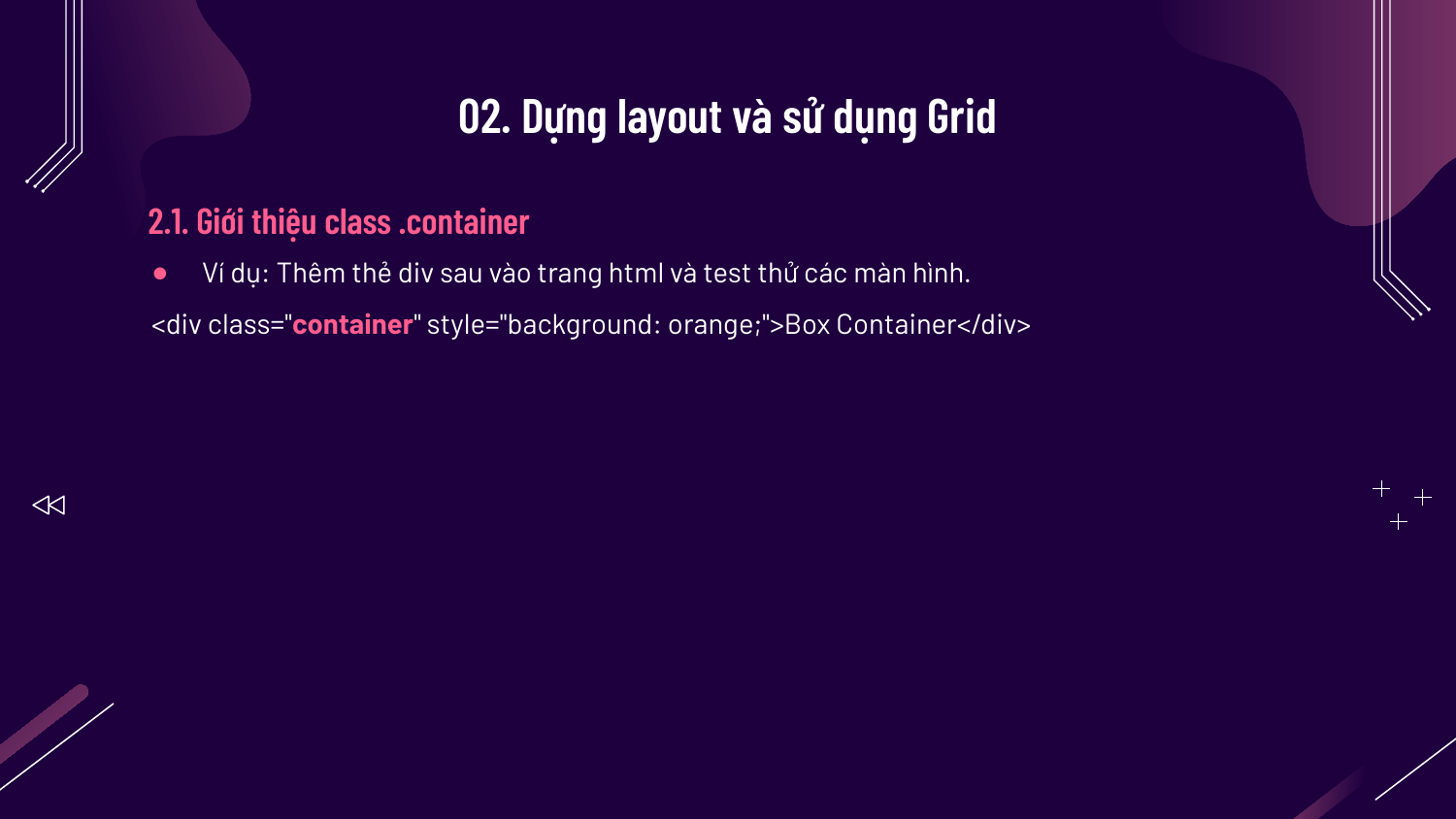

# 02. Dựng layout và sử dụng Grid
2.1. Giới thiệu class .container
Ví dụ: Thêm thẻ div sau vào trang html và test thử các màn hình.
<div class="container" style="background: orange;">Box Container</div>